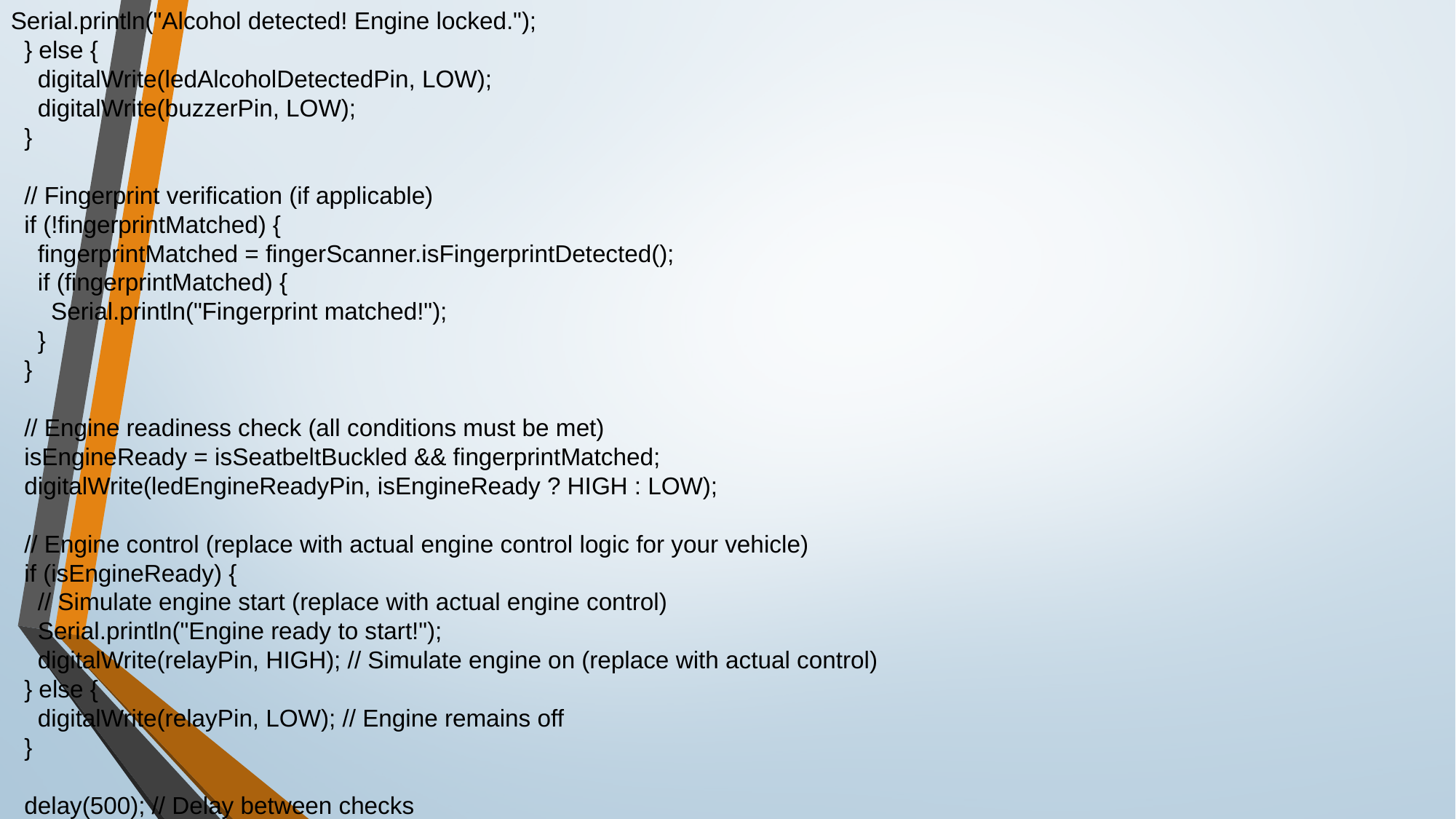

Serial.println("Alcohol detected! Engine locked.");
  } else {
    digitalWrite(ledAlcoholDetectedPin, LOW);
    digitalWrite(buzzerPin, LOW);
  }

  // Fingerprint verification (if applicable)
  if (!fingerprintMatched) {
    fingerprintMatched = fingerScanner.isFingerprintDetected();
    if (fingerprintMatched) {
      Serial.println("Fingerprint matched!");
    }
  }

  // Engine readiness check (all conditions must be met)
  isEngineReady = isSeatbeltBuckled && fingerprintMatched;
  digitalWrite(ledEngineReadyPin, isEngineReady ? HIGH : LOW);

  // Engine control (replace with actual engine control logic for your vehicle)
  if (isEngineReady) {
    // Simulate engine start (replace with actual engine control)
    Serial.println("Engine ready to start!");
    digitalWrite(relayPin, HIGH); // Simulate engine on (replace with actual control)
  } else {
    digitalWrite(relayPin, LOW); // Engine remains off
  }

  delay(500); // Delay between checks